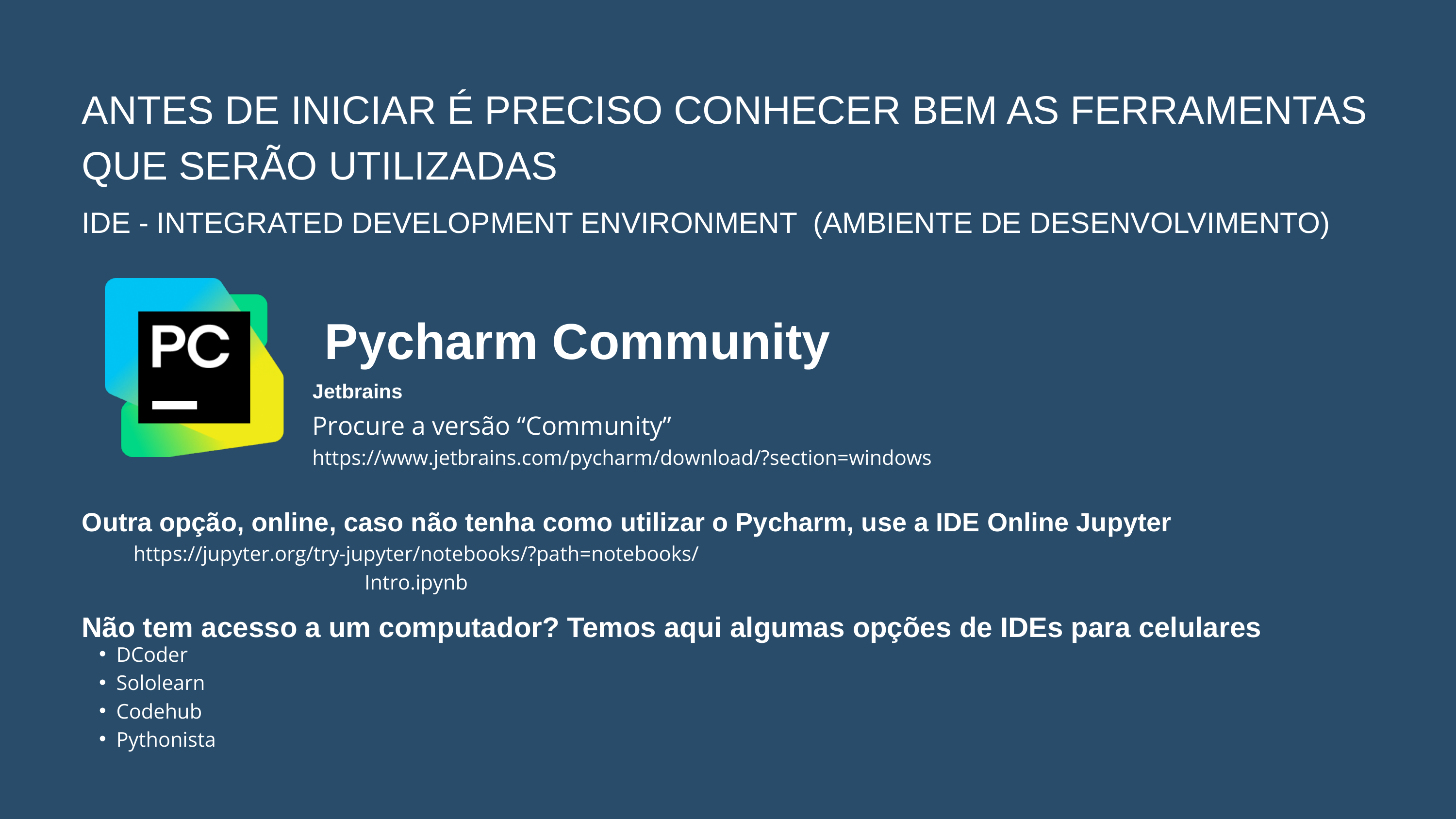

ANTES DE INICIAR É PRECISO CONHECER BEM AS FERRAMENTAS QUE SERÃO UTILIZADAS
IDE - INTEGRATED DEVELOPMENT ENVIRONMENT  (AMBIENTE DE DESENVOLVIMENTO)

Pycharm Community
Jetbrains
Procure a versão “Community”
https://www.jetbrains.com/pycharm/download/?section=windows
Outra opção, online, caso não tenha como utilizar o Pycharm, use a IDE Online Jupyter
https://jupyter.org/try-jupyter/notebooks/?path=notebooks/Intro.ipynb
Não tem acesso a um computador? Temos aqui algumas opções de IDEs para celulares
DCoder
Sololearn
Codehub
Pythonista